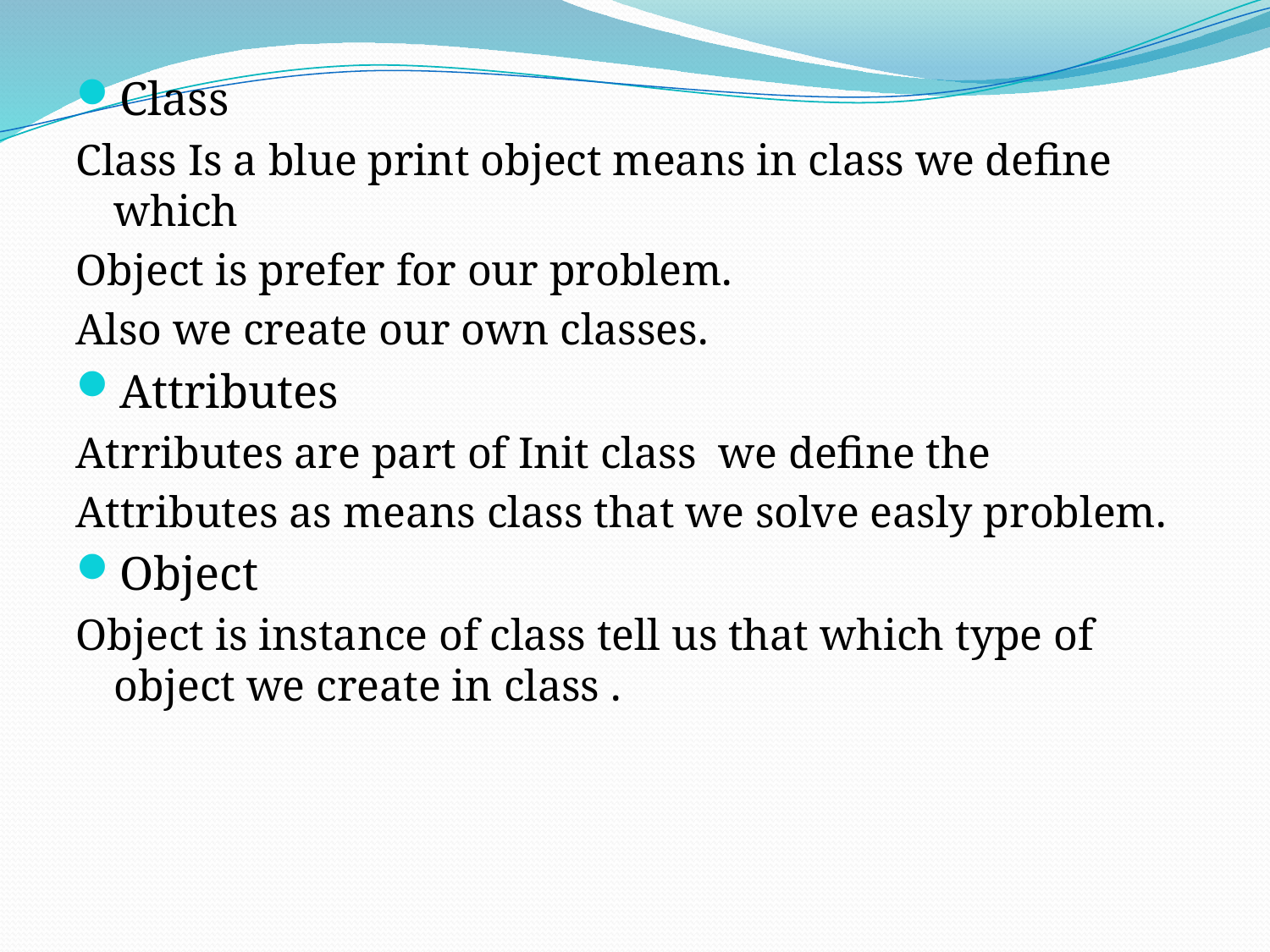

Class
Class Is a blue print object means in class we define which
Object is prefer for our problem.
Also we create our own classes.
Attributes
Atrributes are part of Init class  we define the
Attributes as means class that we solve easly problem.
Object
Object is instance of class tell us that which type of object we create in class .